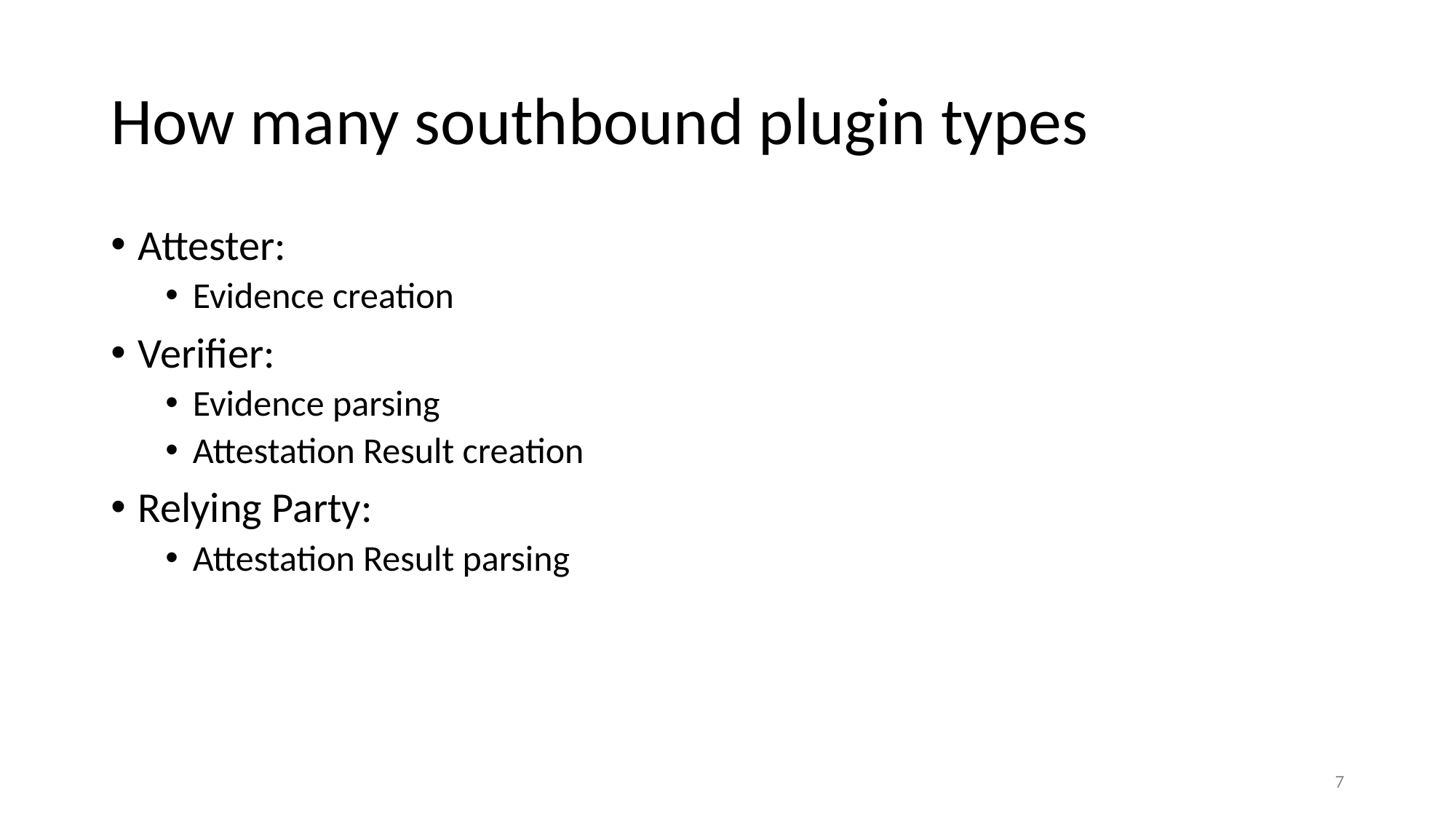

# How many southbound plugin types
Attester:
Evidence creation
Verifier:
Evidence parsing
Attestation Result creation
Relying Party:
Attestation Result parsing
7